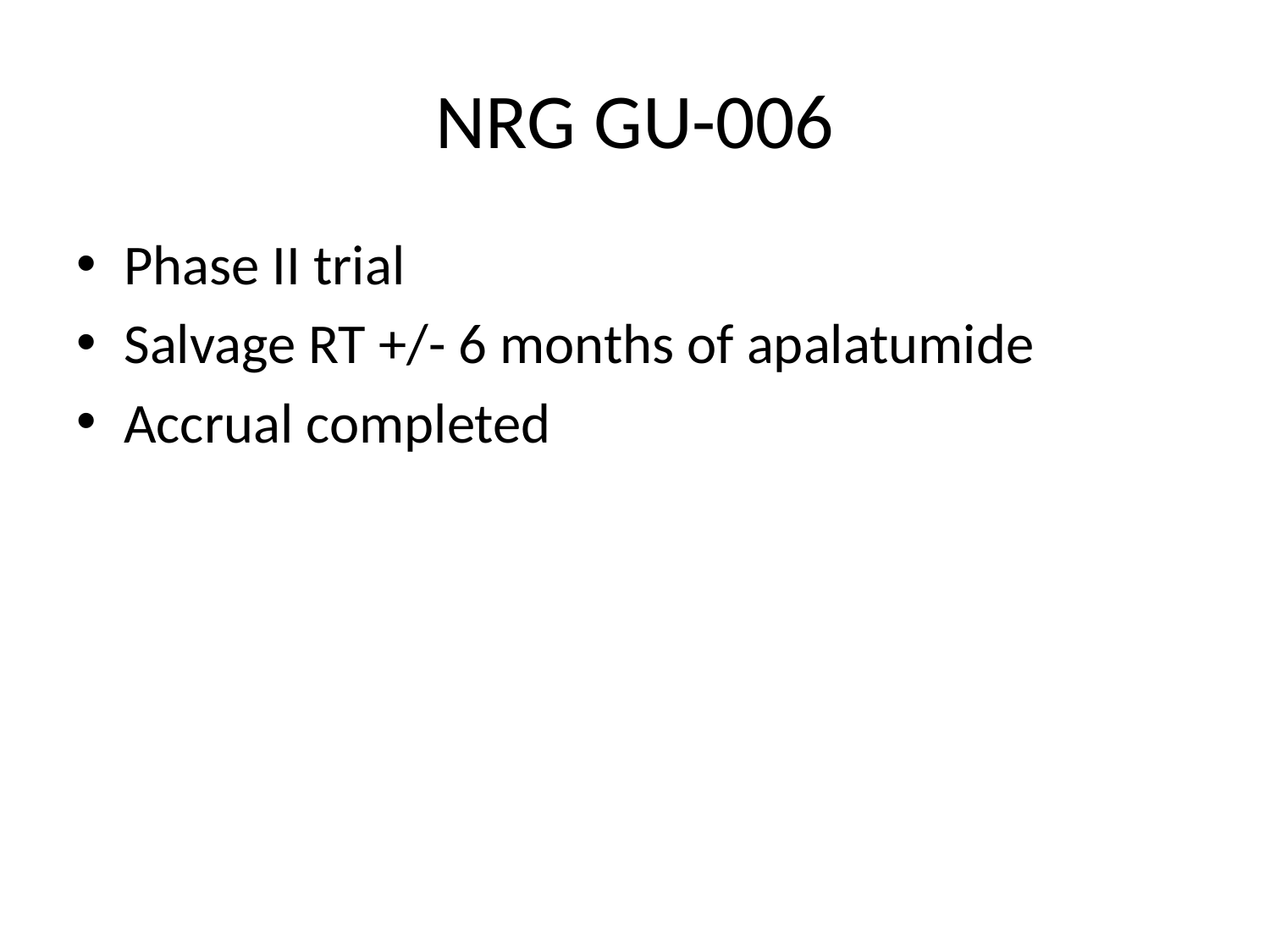

# NRG GU-006
Phase II trial
Salvage RT +/- 6 months of apalatumide
Accrual completed